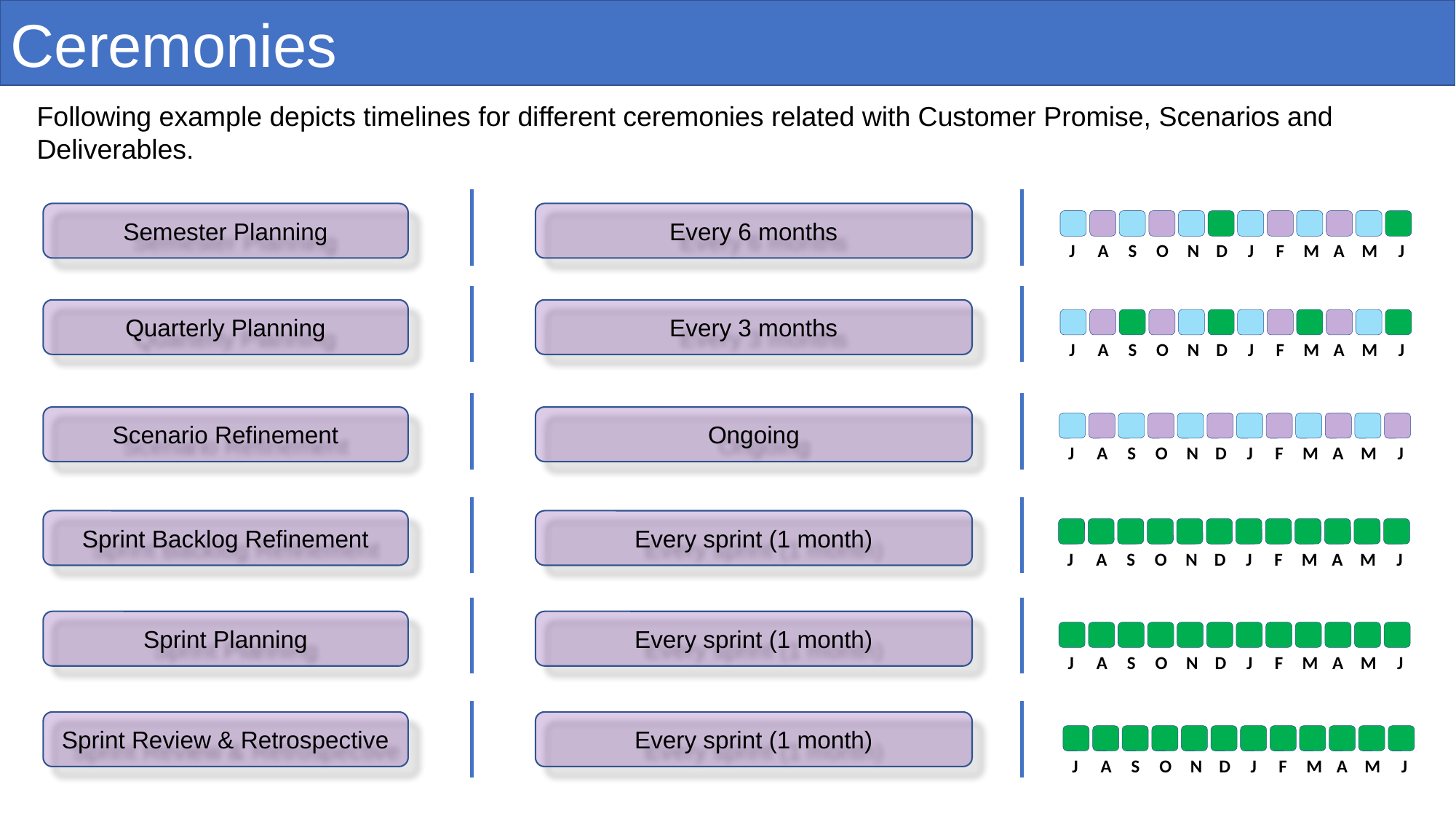

Ceremonies
Following example depicts timelines for different ceremonies related with Customer Promise, Scenarios and Deliverables.
Semester Planning
Every 6 months

J
A
S
O
N
D
J
F
M
A
M
J
Quarterly Planning
Every 3 months

J
A
S
O
N
D
J
F
M
A
M
J
Scenario Refinement
Ongoing

J
A
S
O
N
D
J
F
M
A
M
J
Sprint Backlog Refinement
Every sprint (1 month)

J
A
S
O
N
D
J
F
M
A
M
J
Sprint Planning
Every sprint (1 month)

J
A
S
O
N
D
J
F
M
A
M
J
Sprint Review & Retrospective
Every sprint (1 month)

J
A
S
O
N
D
J
F
M
A
M
J